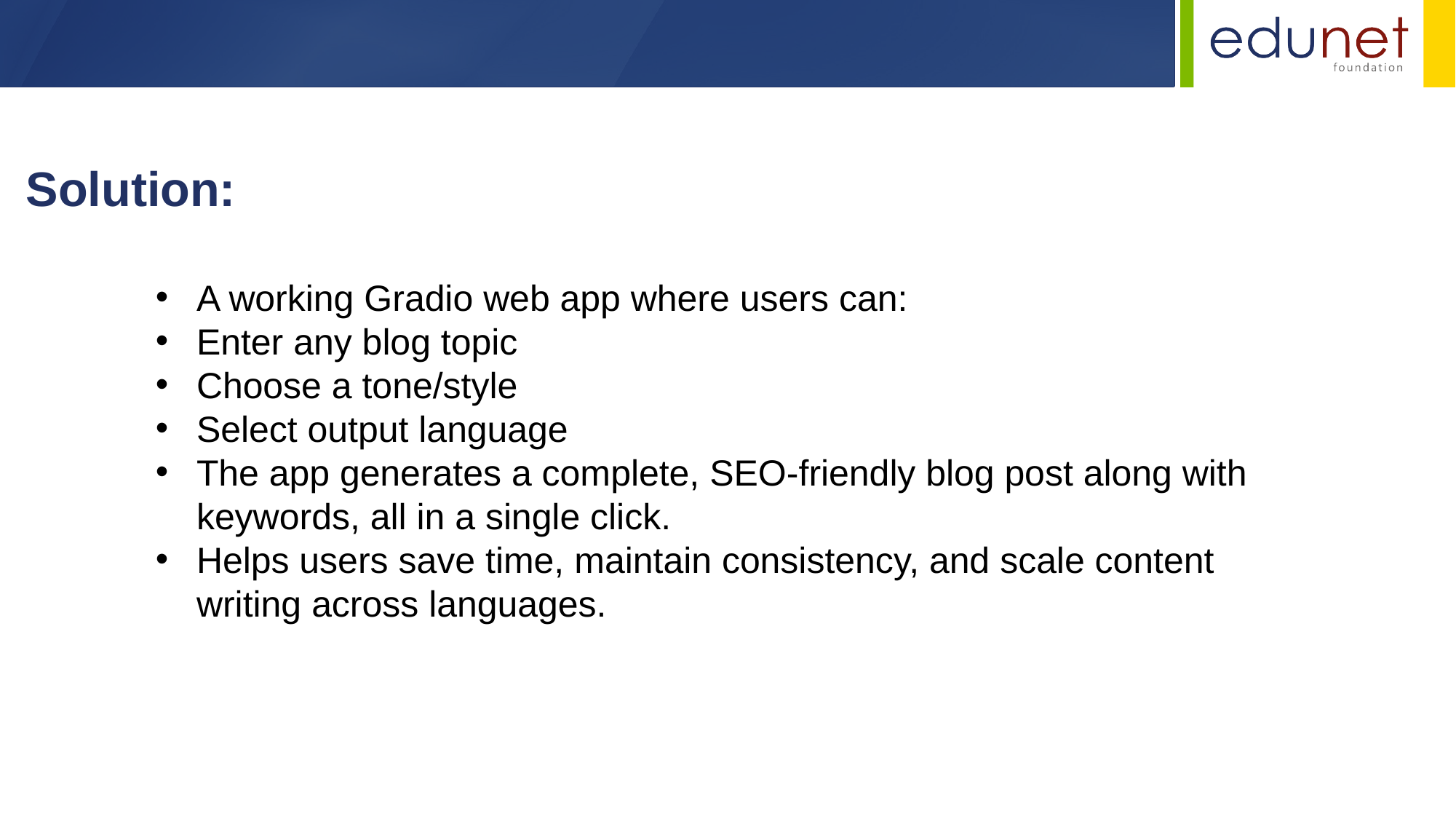

Solution:
A working Gradio web app where users can:
Enter any blog topic
Choose a tone/style
Select output language
The app generates a complete, SEO-friendly blog post along with keywords, all in a single click.
Helps users save time, maintain consistency, and scale content writing across languages.